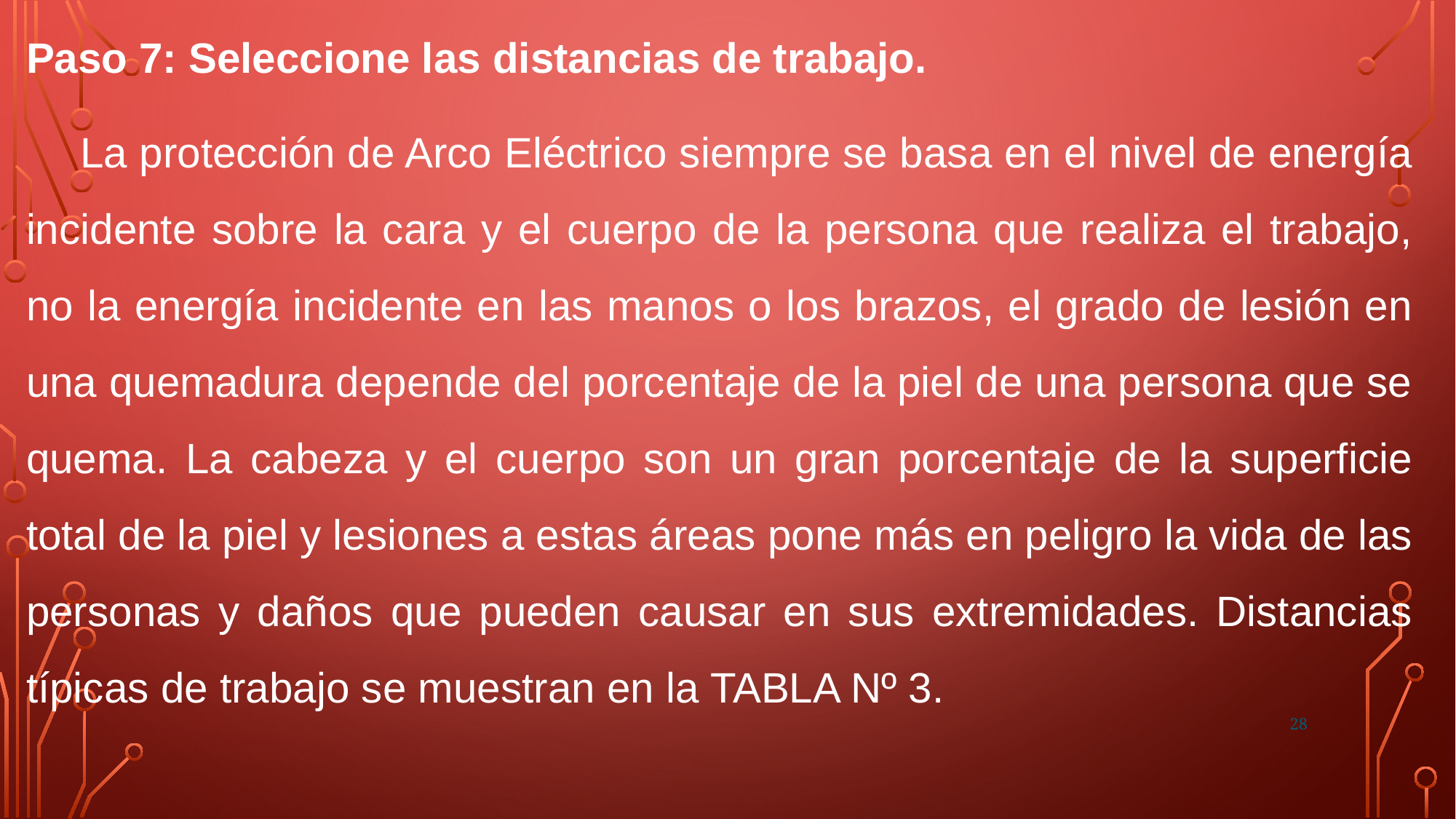

Paso 7: Seleccione las distancias de trabajo.
La protección de Arco Eléctrico siempre se basa en el nivel de energía incidente sobre la cara y el cuerpo de la persona que realiza el trabajo, no la energía incidente en las manos o los brazos, el grado de lesión en una quemadura depende del porcentaje de la piel de una persona que se quema. La cabeza y el cuerpo son un gran porcentaje de la superficie total de la piel y lesiones a estas áreas pone más en peligro la vida de las personas y daños que pueden causar en sus extremidades. Distancias típicas de trabajo se muestran en la TABLA Nº 3.
28